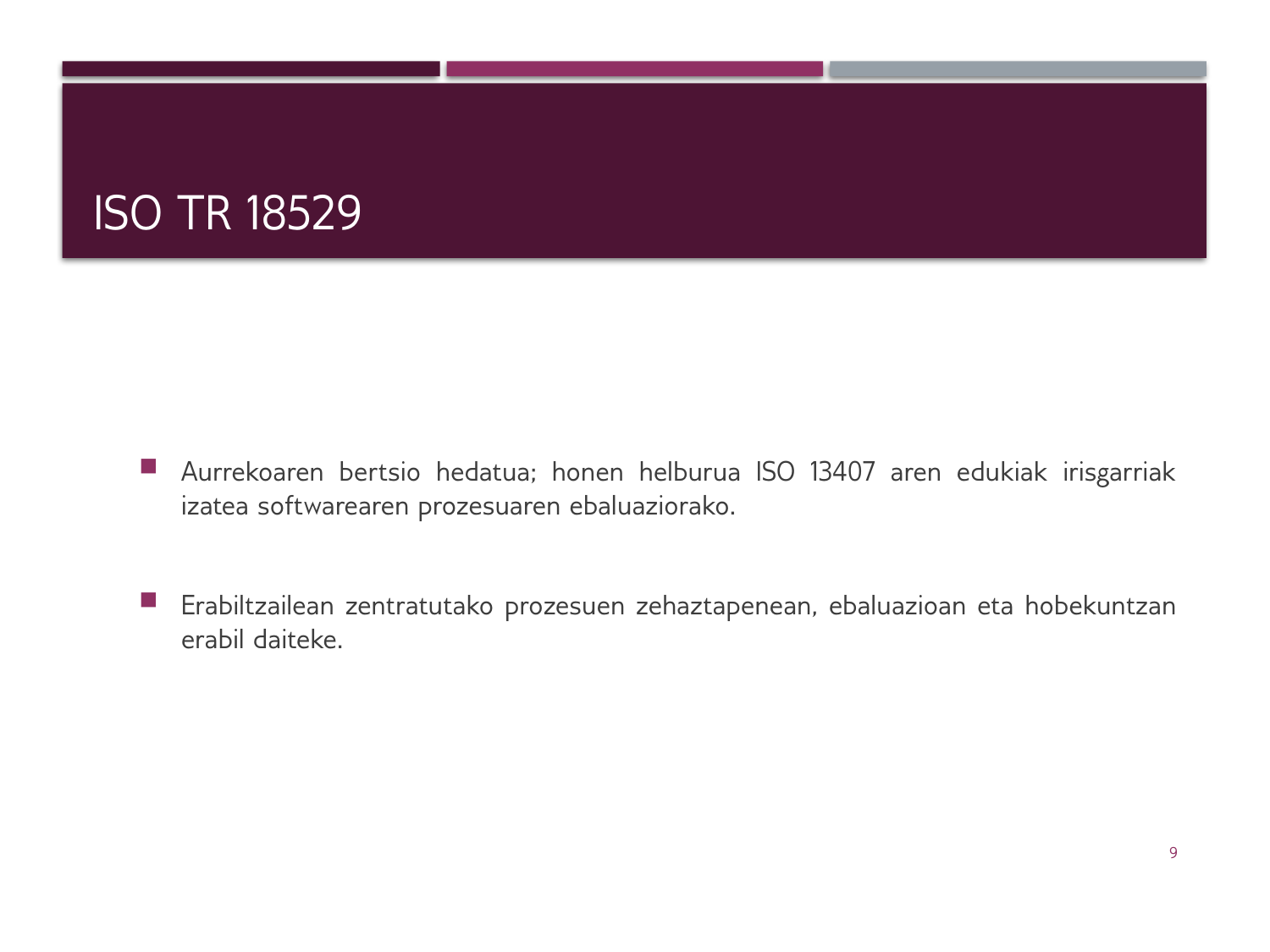

# ISO TR 18529

Aurrekoaren bertsio hedatua; honen helburua ISO 13407 aren edukiak irisgarriak izatea softwarearen prozesuaren ebaluaziorako.

Erabiltzailean zentratutako prozesuen zehaztapenean, ebaluazioan eta hobekuntzan erabil daiteke.

9